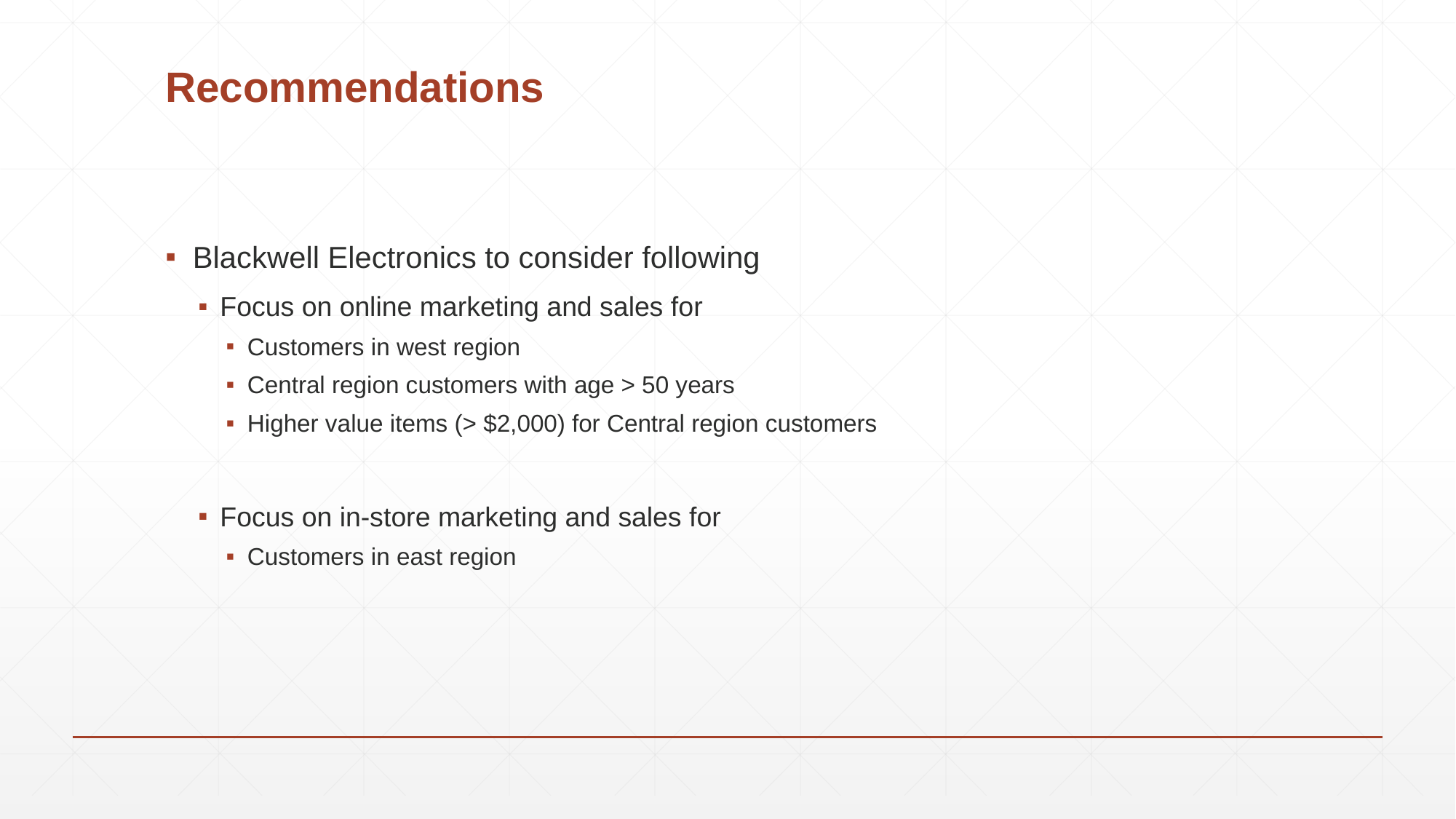

# Recommendations
Blackwell Electronics to consider following
Focus on online marketing and sales for
Customers in west region
Central region customers with age > 50 years
Higher value items (> $2,000) for Central region customers

Focus on in-store marketing and sales for
Customers in east region